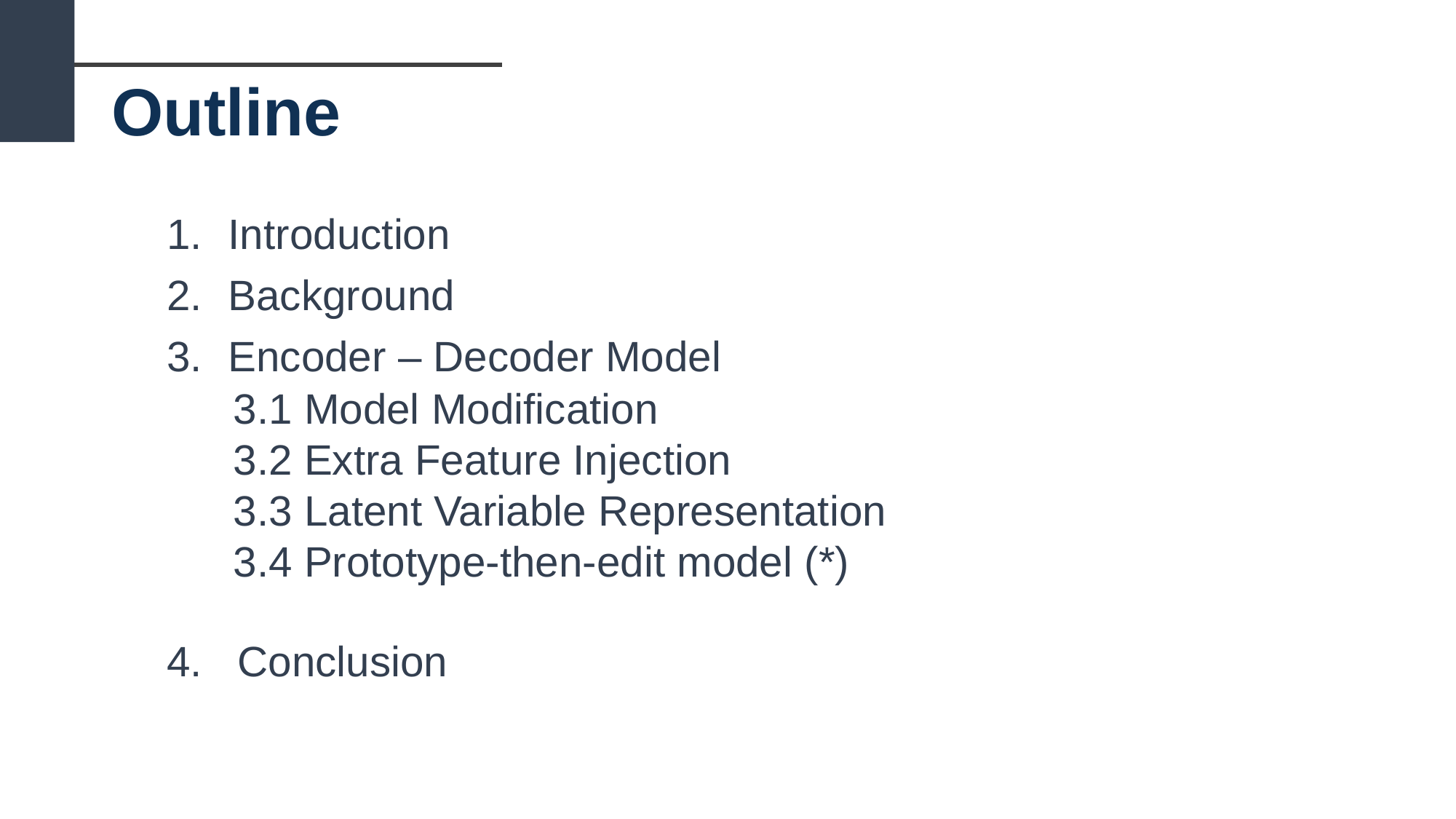

# Outline
Introduction
Background
Encoder – Decoder Model

4.   Conclusion

3.1 Model Modification
3.2 Extra Feature Injection
3.3 Latent Variable Representation
3.4 Prototype-then-edit model (*)